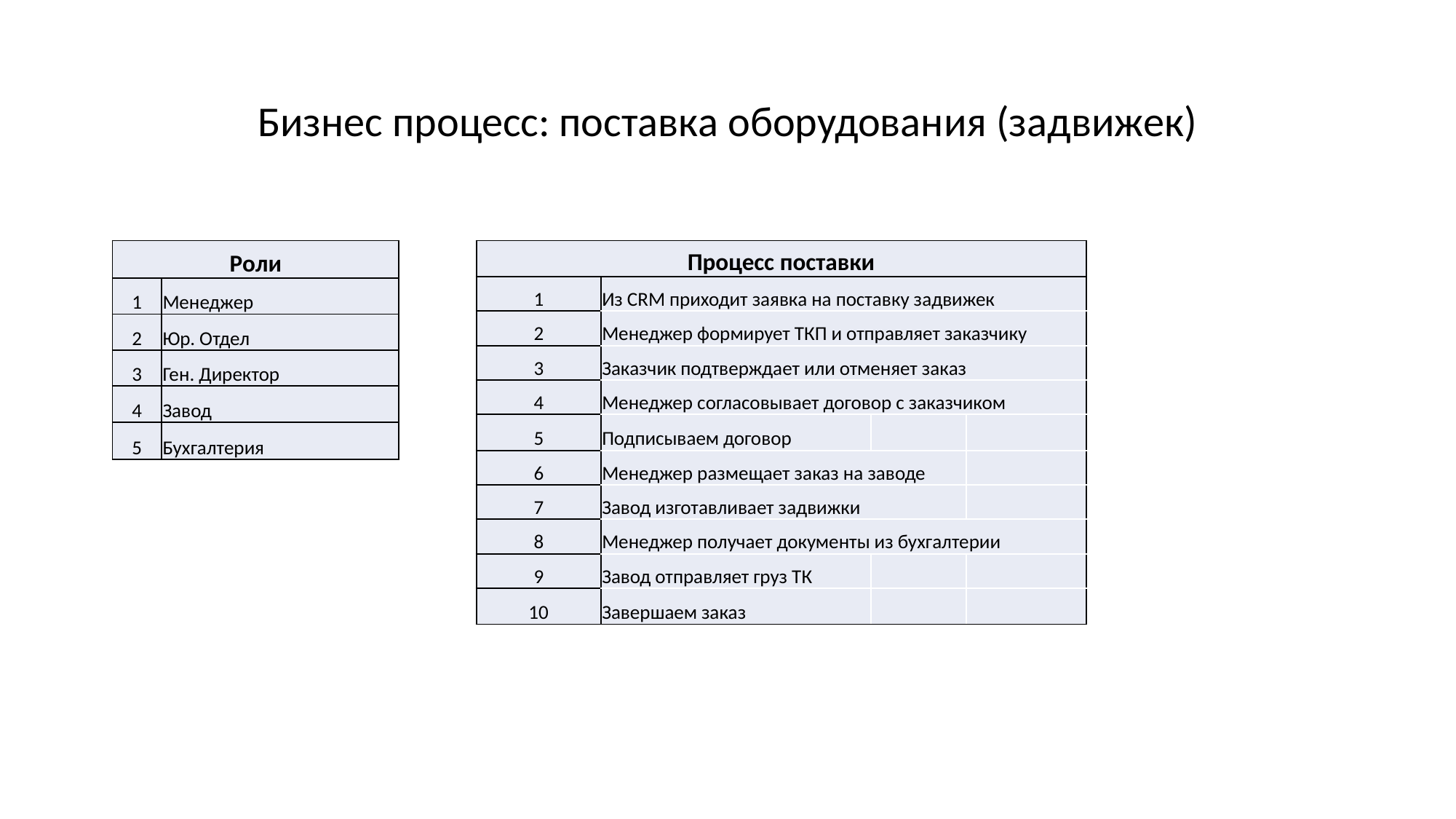

# Бизнес процесс: поставка оборудования (задвижек)
| Роли |  |
| --- | --- |
| 1 | Менеджер |
| 2 | Юр. Отдел |
| 3 | Ген. Директор |
| 4 | Завод |
| 5 | Бухгалтерия |
| Процесс поставки |  |  |  |
| --- | --- | --- | --- |
| 1 | Из CRM приходит заявка на поставку задвижек |  |  |
| 2 | Менеджер формирует ТКП и отправляет заказчику |  |  |
| 3 | Заказчик подтверждает или отменяет заказ |  |  |
| 4 | Менеджер согласовывает договор с заказчиком |  |  |
| 5 | Подписываем договор |  |  |
| 6 | Менеджер размещает заказ на заводе |  |  |
| 7 | Завод изготавливает задвижки |  |  |
| 8 | Менеджер получает документы из бухгалтерии |  |  |
| 9 | Завод отправляет груз ТК |  |  |
| 10 | Завершаем заказ |  |  |